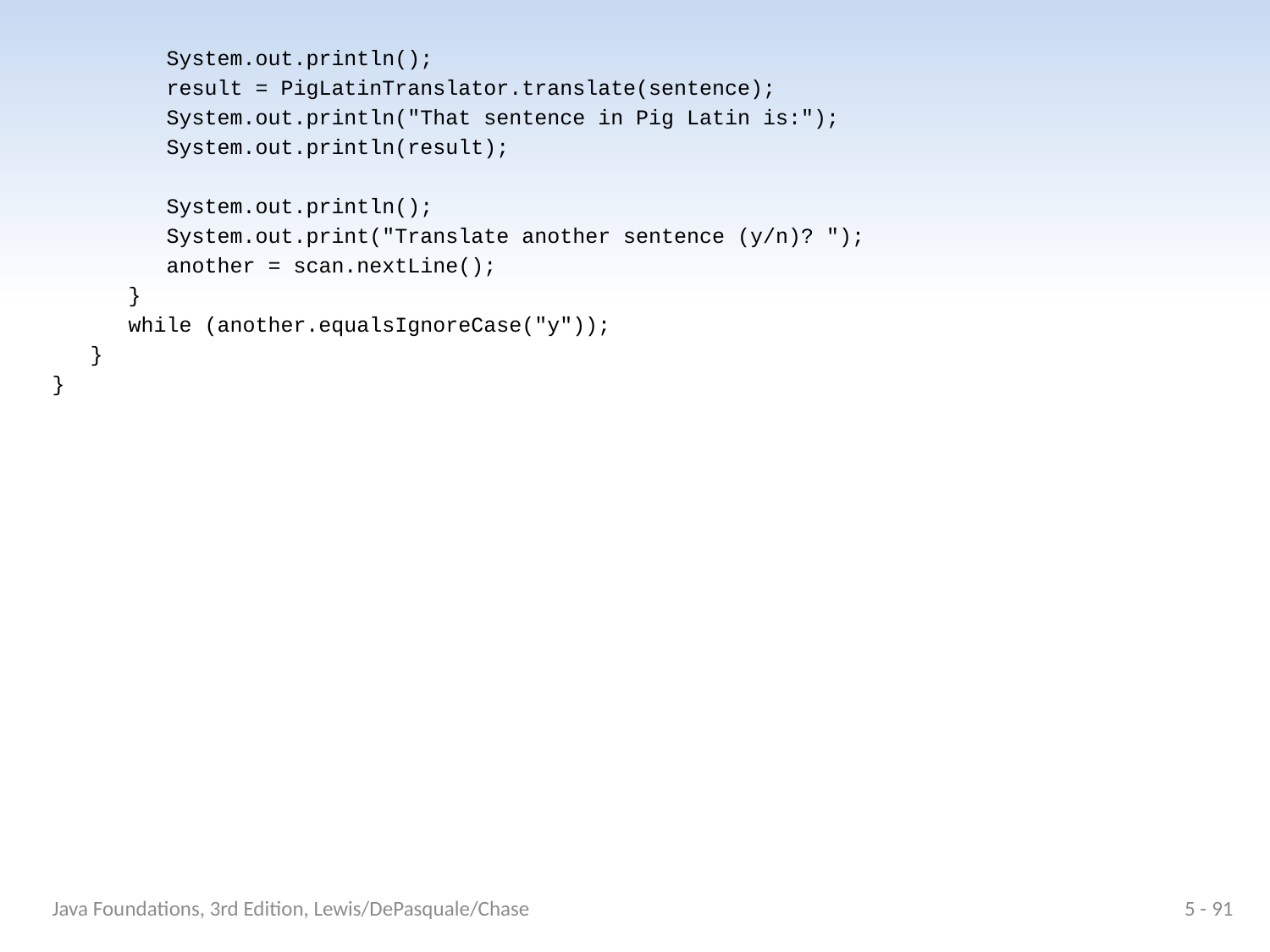

System.out.println();
         result = PigLatinTranslator.translate(sentence);
         System.out.println("That sentence in Pig Latin is:");
         System.out.println(result);

         System.out.println();
         System.out.print("Translate another sentence (y/n)? ");
         another = scan.nextLine();
      }
      while (another.equalsIgnoreCase("y"));
   }
}

Java Foundations, 3rd Edition, Lewis/DePasquale/Chase
5 - 91